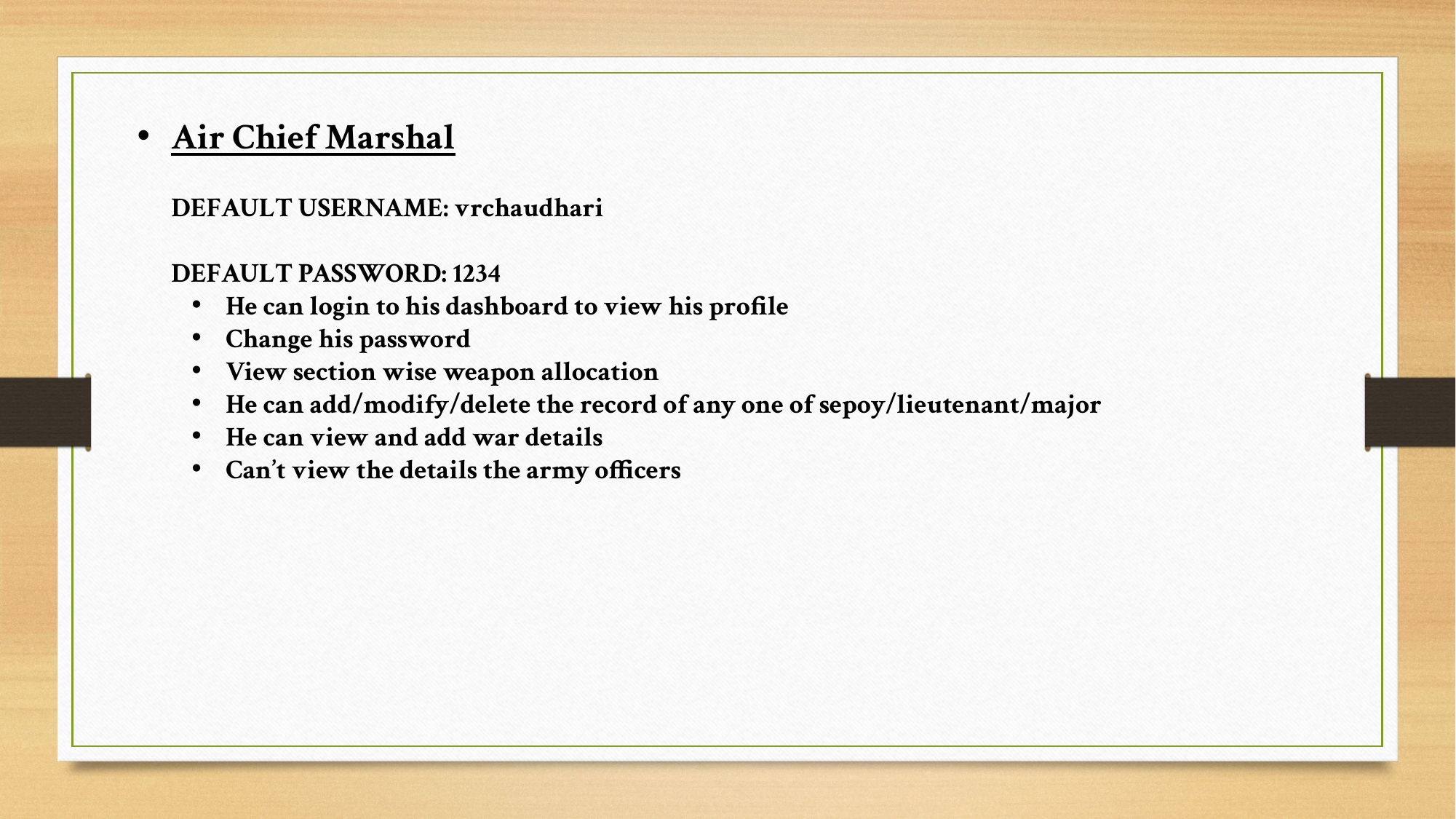

Air Chief Marshal
DEFAULT USERNAME: vrchaudhari
DEFAULT PASSWORD: 1234
He can login to his dashboard to view his profile
Change his password
View section wise weapon allocation
He can add/modify/delete the record of any one of sepoy/lieutenant/major
He can view and add war details
Can’t view the details the army officers